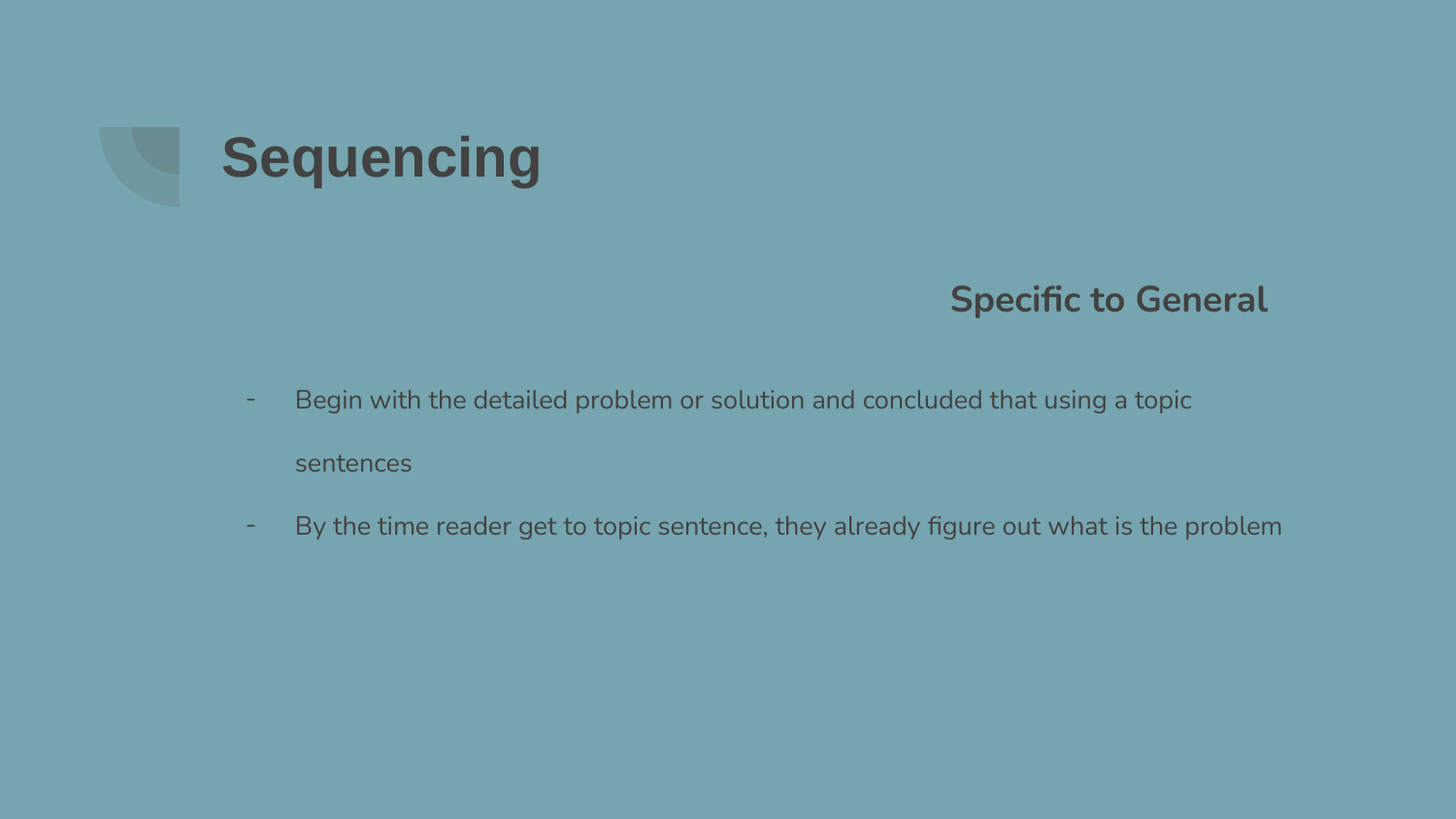

# Sequencing
					Specific to General
Begin with the detailed problem or solution and concluded that using a topic sentences
By the time reader get to topic sentence, they already figure out what is the problem